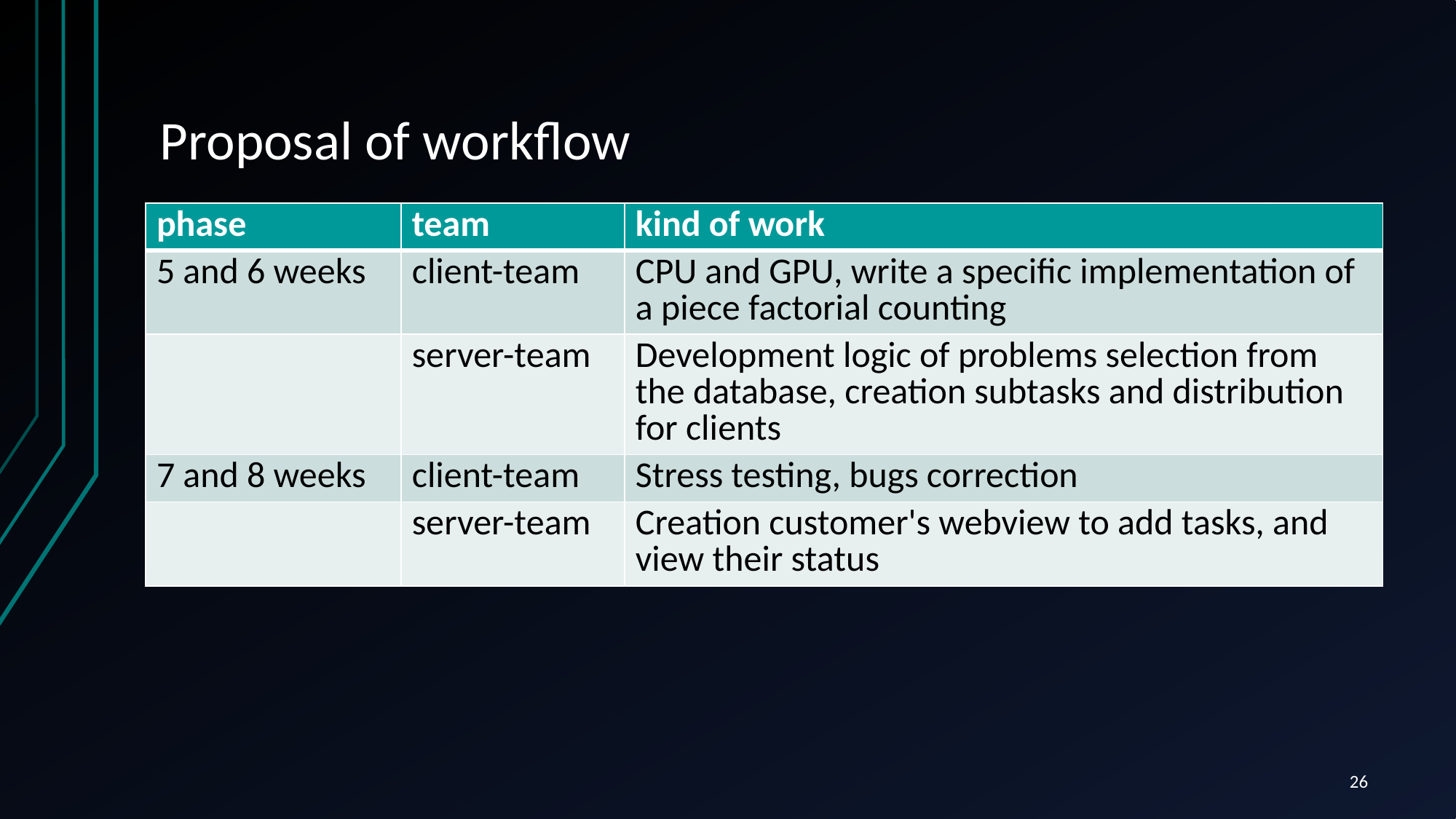

# Proposal of workflow
| phase | team | kind of work |
| --- | --- | --- |
| 5 and 6 weeks | client-team | CPU and GPU, write a specific implementation of a piece factorial counting |
|  | server-team | Development logic of problems selection from the database, creation subtasks and distribution for clients |
| 7 and 8 weeks | client-team | Stress testing, bugs correction |
|  | server-team | Creation customer's webview to add tasks, and view their status |
26